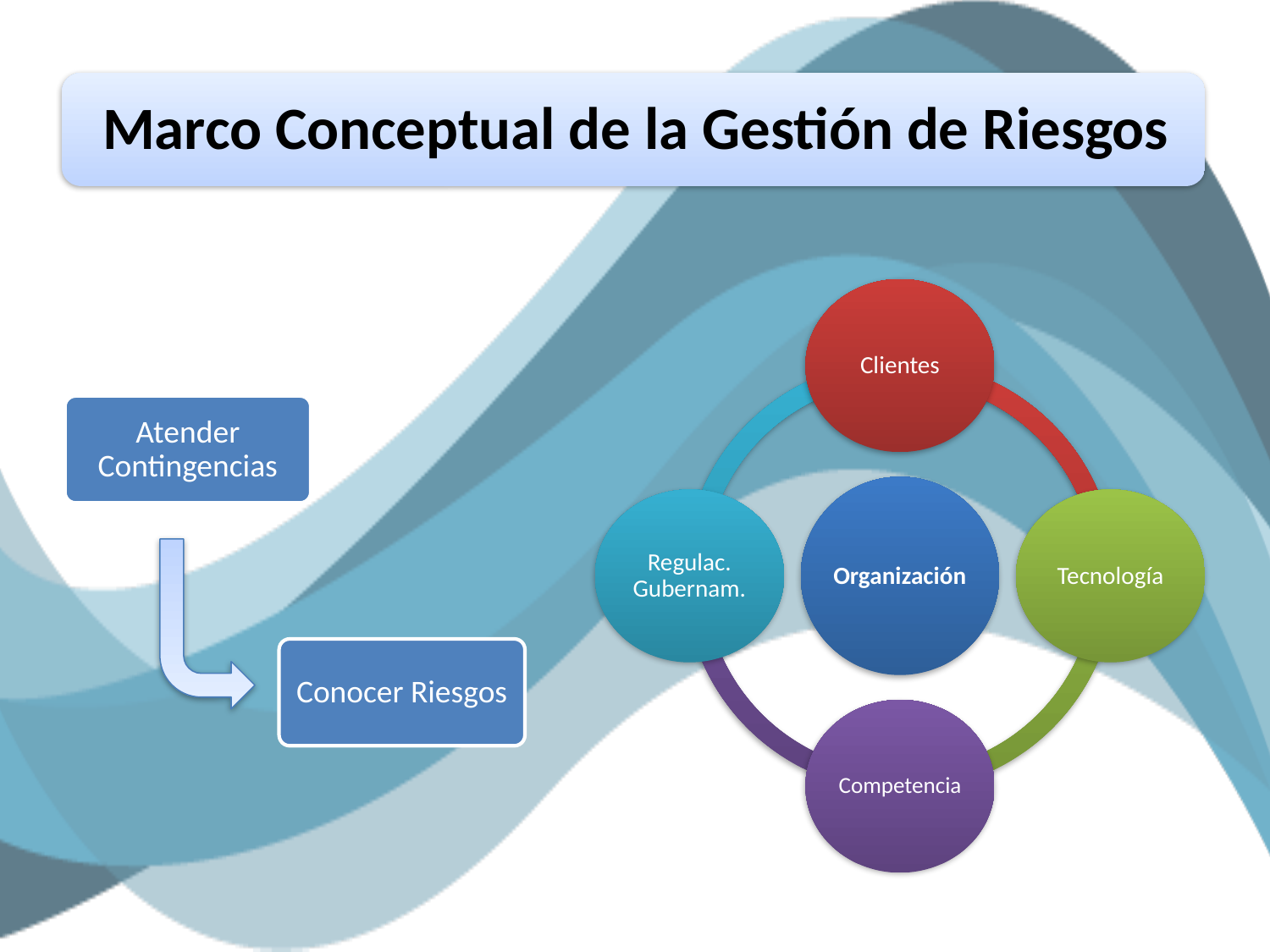

Marco Conceptual de la Gestión de Riesgos
Organización
Clientes
Tecnología
Competencia
Regulac. Gubernam.

Atender Contingencias

Conocer Riesgos